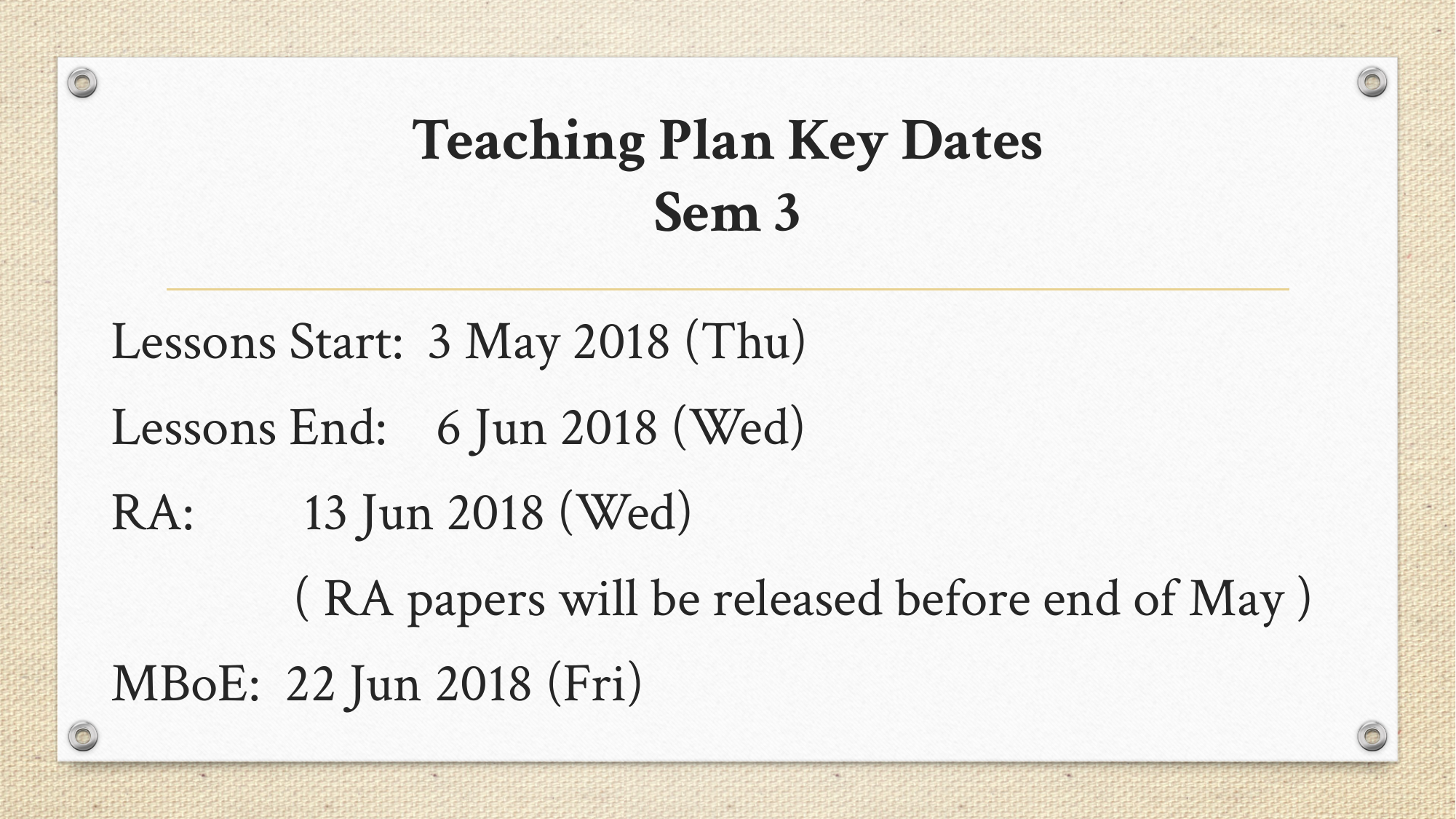

# Teaching Plan Key Dates Sem 3
Lessons Start:  3 May 2018 (Thu)
Lessons End:    6 Jun 2018 (Wed)
RA:         13 Jun 2018 (Wed)
               ( RA papers will be released before end of May )
MBoE:  22 Jun 2018 (Fri)